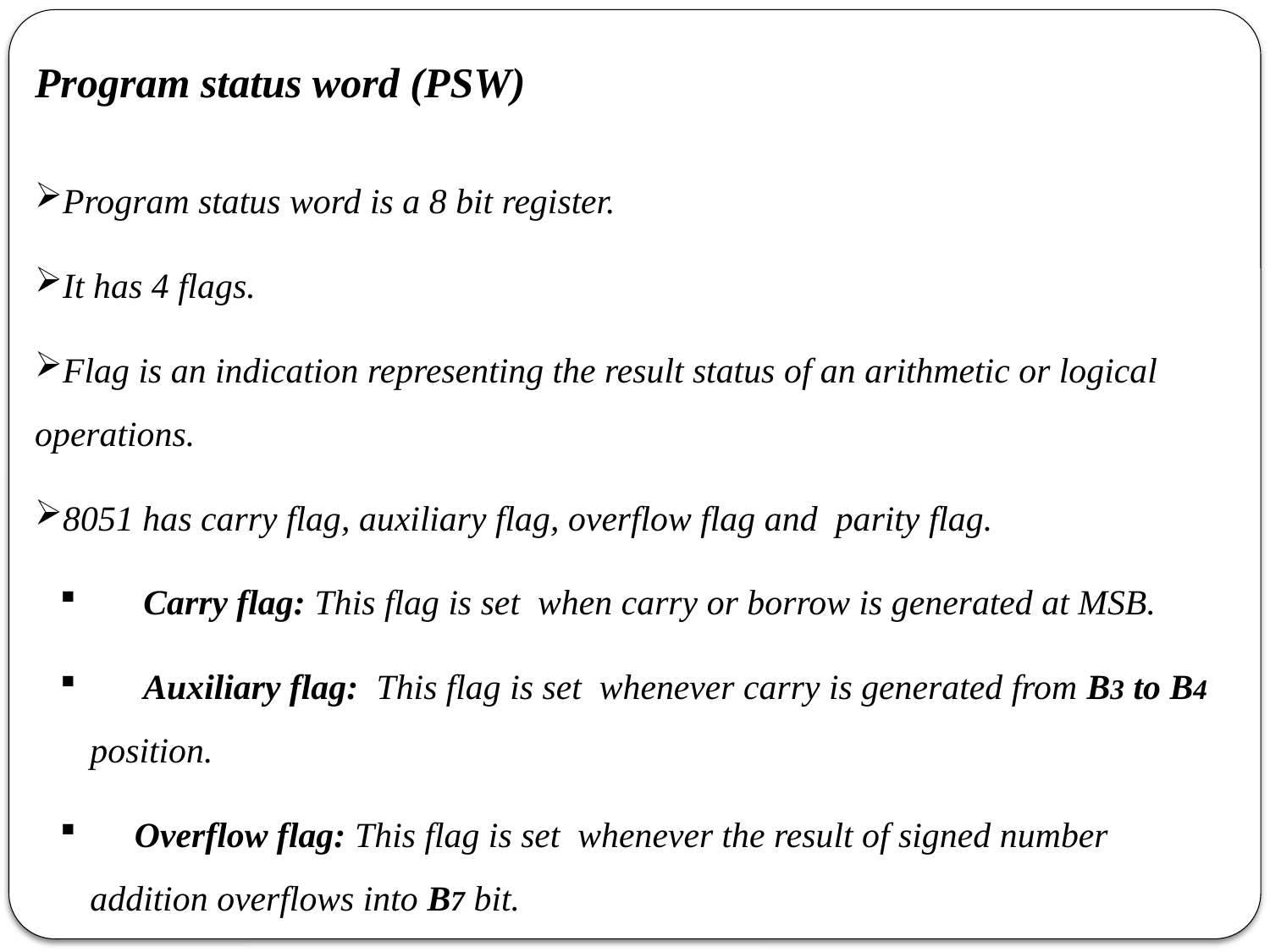

Program status word (PSW)

Program status word is a 8 bit register.
It has 4 flags.
Flag is an indication representing the result status of an arithmetic or logical operations.
8051 has carry flag, auxiliary flag, overflow flag and  parity flag.
      Carry flag: This flag is set  when carry or borrow is generated at MSB.
      Auxiliary flag:  This flag is set  whenever carry is generated from B3 to B4 position.
     Overflow flag: This flag is set  whenever the result of signed number addition overflows into B7 bit.
     Parity flag: This flag is set  whenever the data of accumulator has odd number of logical 1.
                                                                                                                                                       Contd….